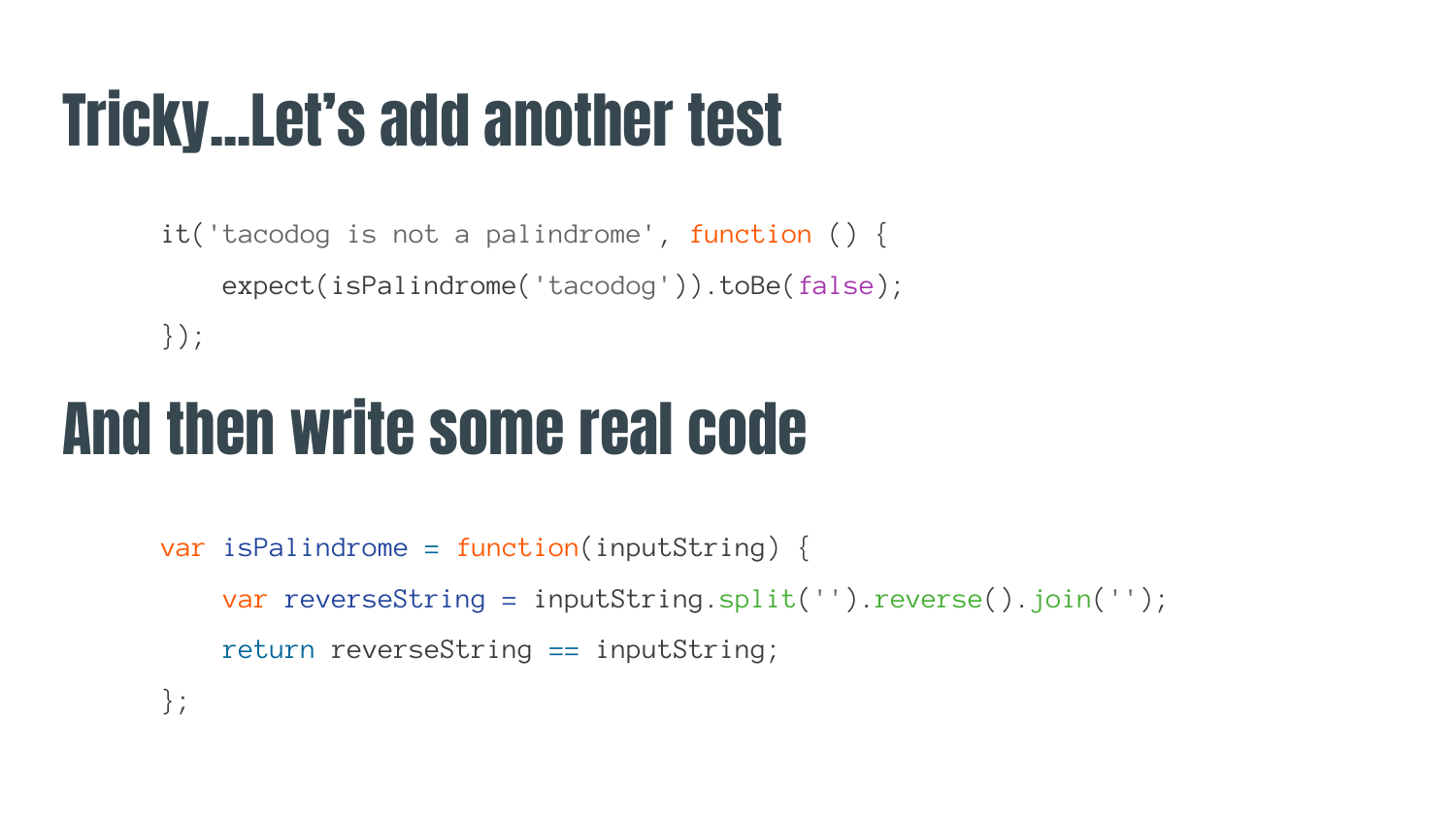

# Tricky...Let’s add another test
it('tacodog is not a palindrome', function () {
    expect(isPalindrome('tacodog')).toBe(false);
});
And then write some real code
var isPalindrome = function(inputString) {
    var reverseString = inputString.split('').reverse().join('');
    return reverseString == inputString;
};